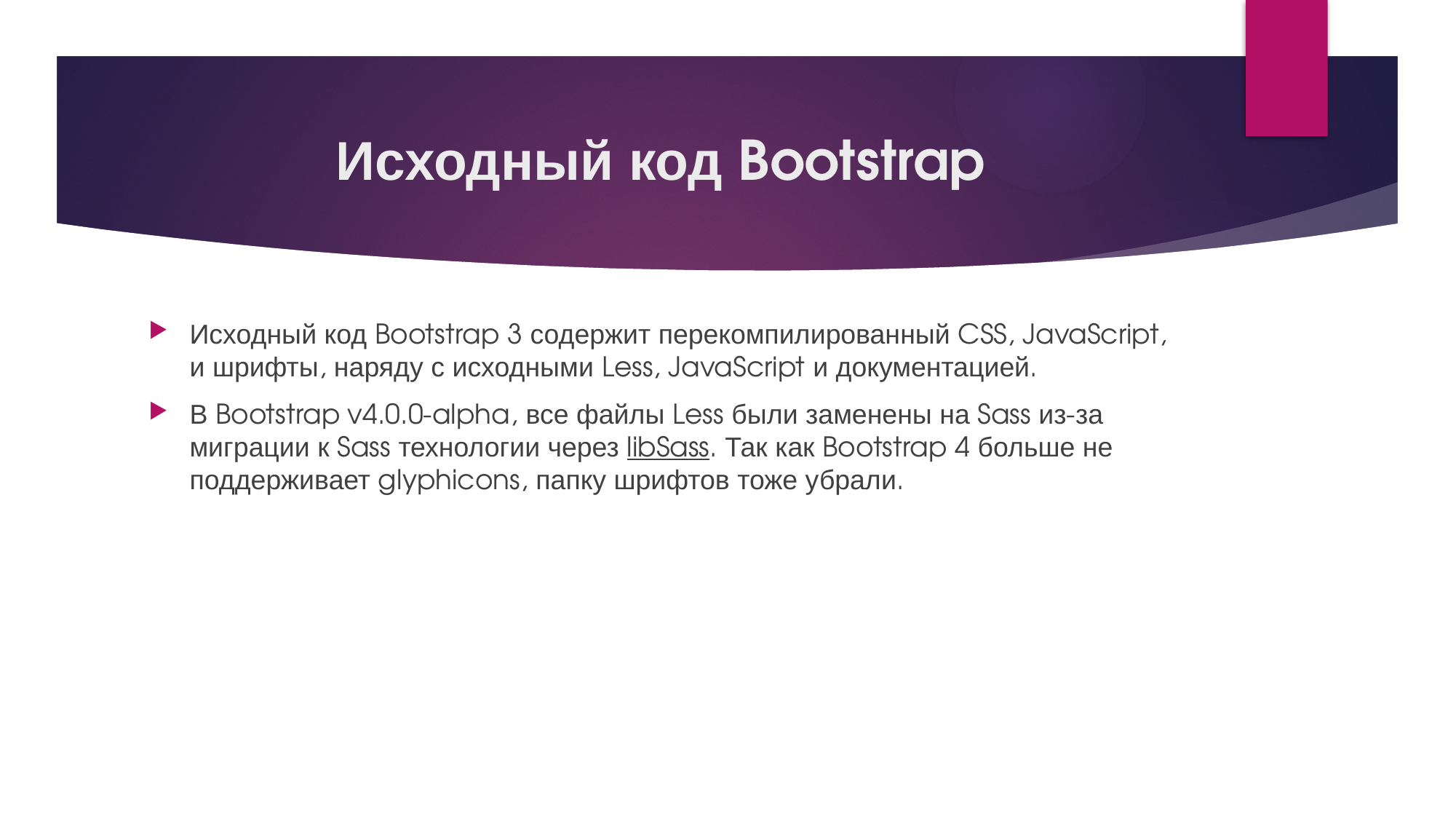

# Исходный код Bootstrap
Исходный код Bootstrap 3 содержит перекомпилированный CSS, JavaScript, и шрифты, наряду с исходными Less, JavaScript и документацией.
В Bootstrap v4.0.0-alpha, все файлы Less были заменены на Sass из-за миграции к Sass технологии через libSass. Так как Bootstrap 4 больше не поддерживает glyphicons, папку шрифтов тоже убрали.